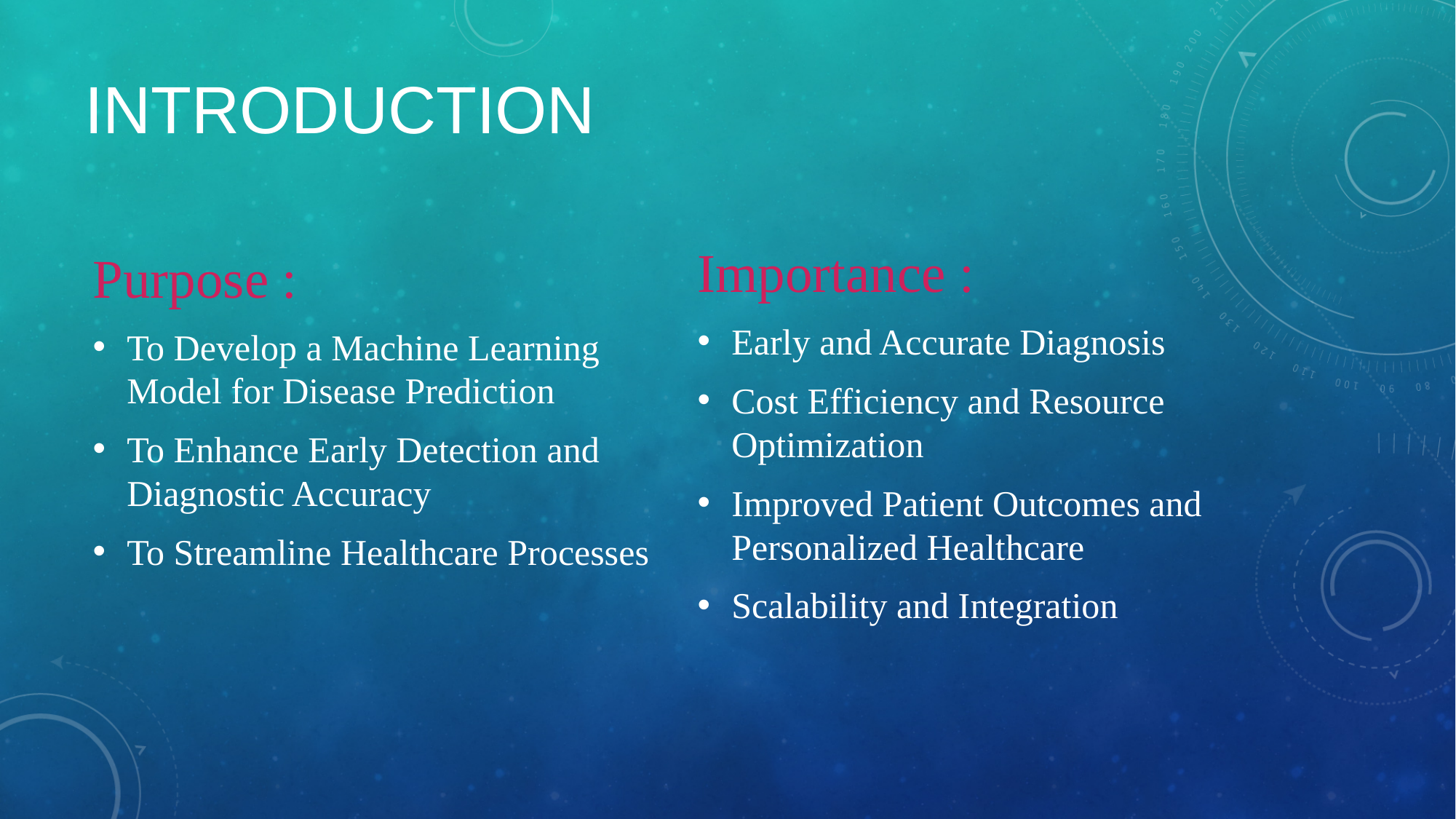

# introduction
Purpose :
To Develop a Machine Learning Model for Disease Prediction
To Enhance Early Detection and Diagnostic Accuracy
To Streamline Healthcare Processes

Importance :
Early and Accurate Diagnosis
Cost Efficiency and Resource Optimization
Improved Patient Outcomes and Personalized Healthcare
Scalability and Integration